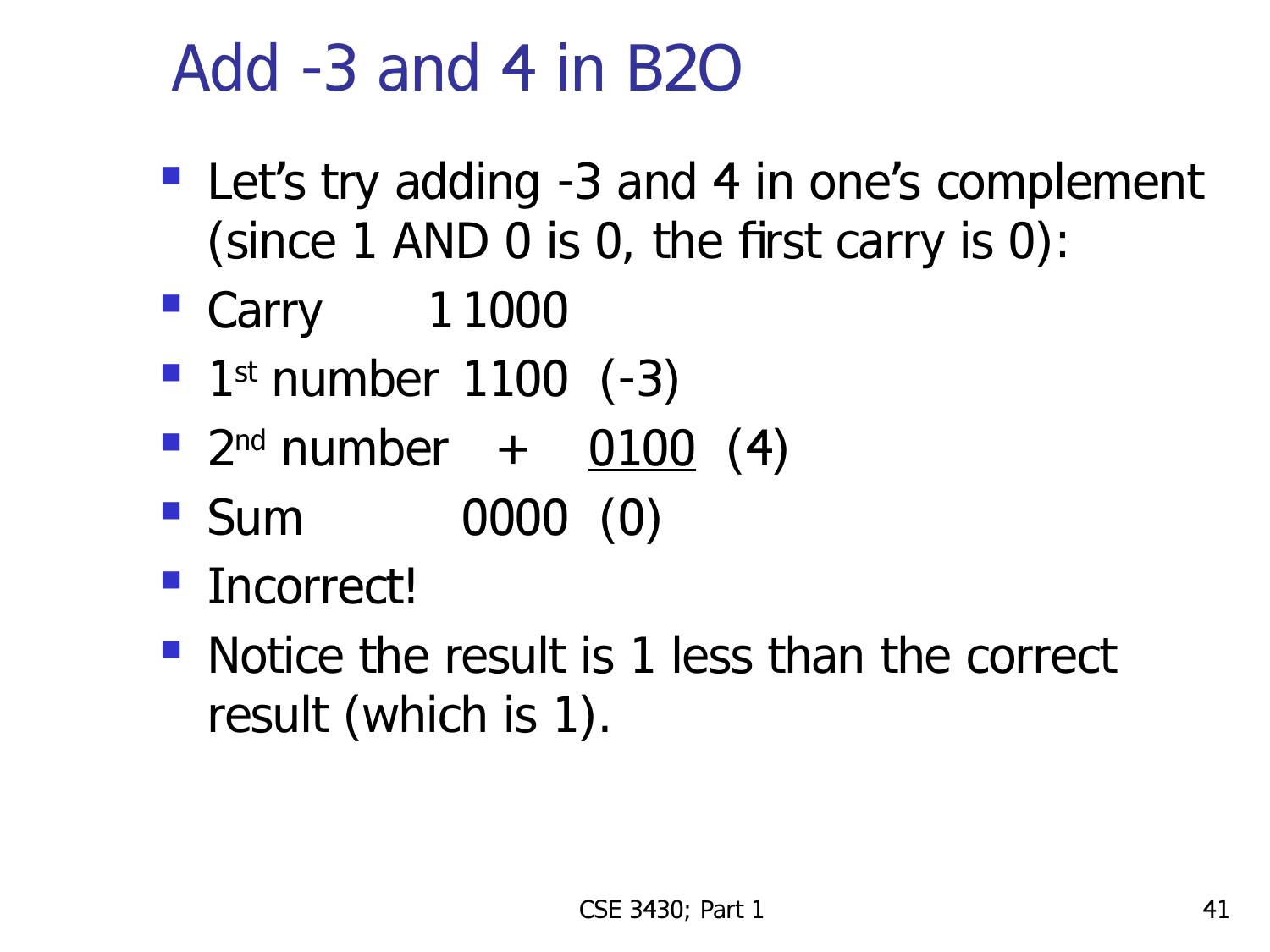

# Add -3 and 4 in B2O
Let’s try adding -3 and 4 in one’s complement (since 1 AND 0 is 0, the first carry is 0):
Carry	      1	1000
1st number	1100  (-3)
2nd number   +	0100  (4)
Sum		0000  (0)
Incorrect!
Notice the result is 1 less than the correct result (which is 1).

CSE 3430; Part 1
41